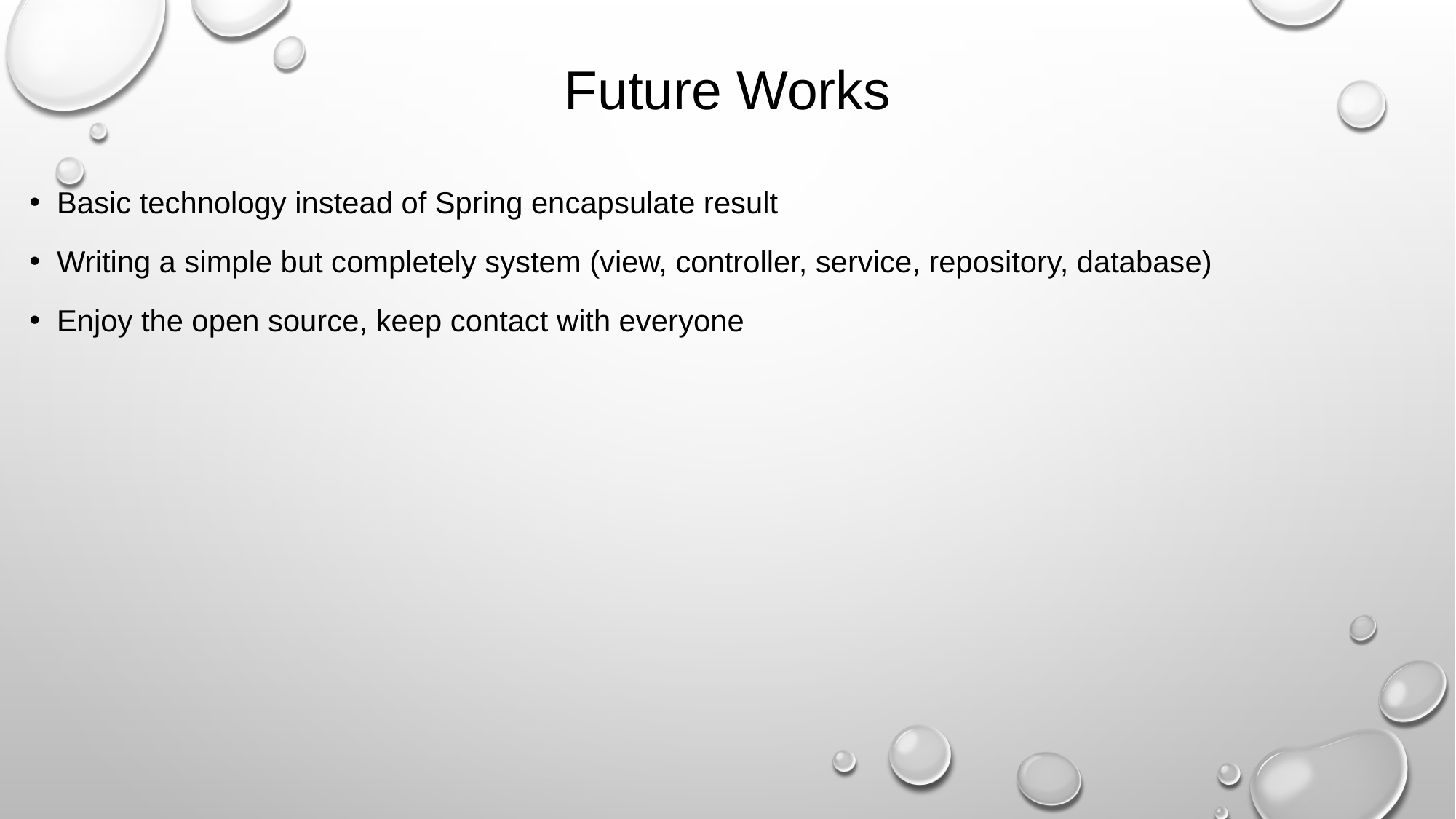

# Future Works
Basic technology instead of Spring encapsulate result
Writing a simple but completely system (view, controller, service, repository, database)
Enjoy the open source, keep contact with everyone